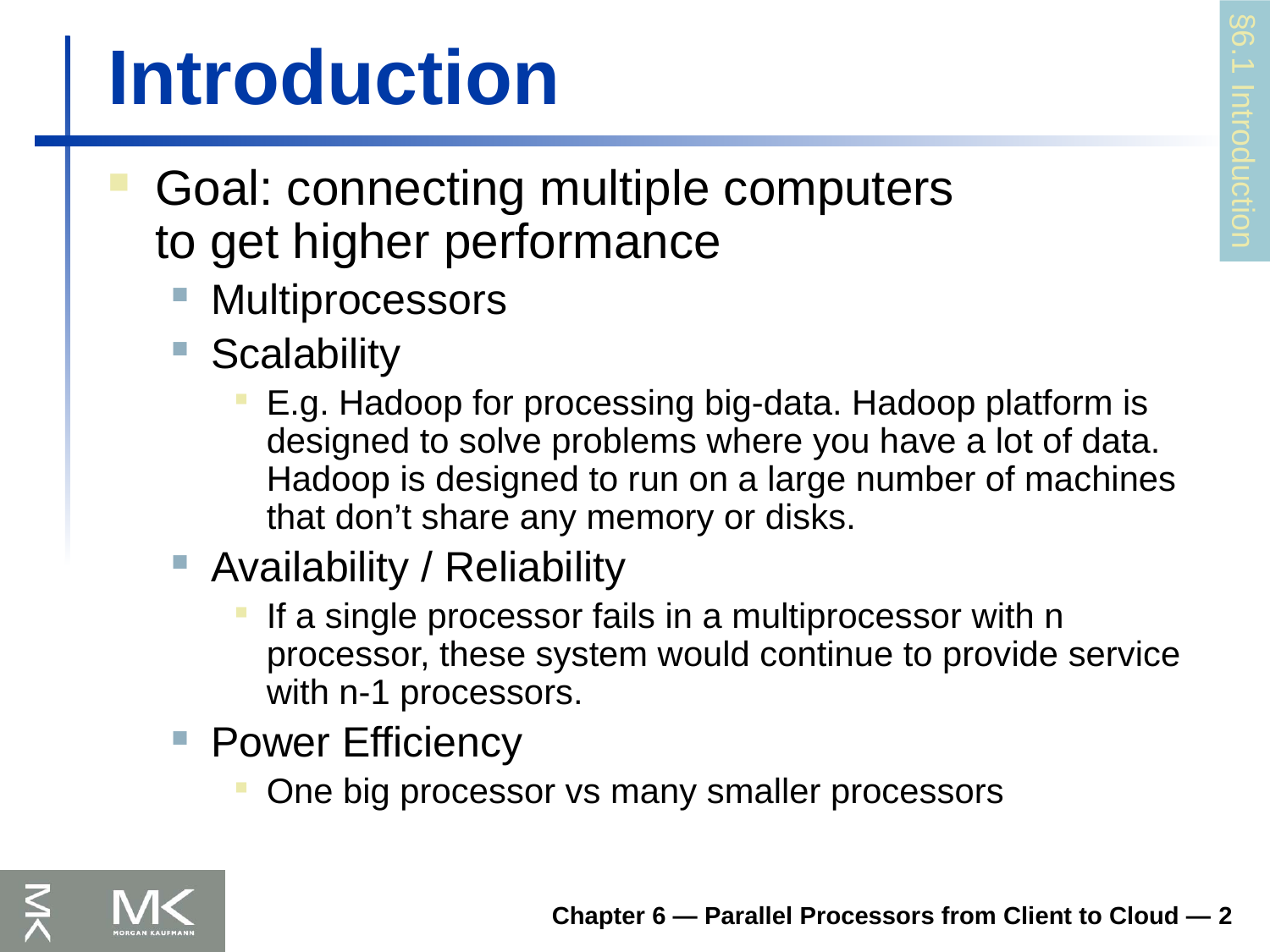

# Introduction
§6.1 Introduction
Goal: connecting multiple computers
to get higher performance
Multiprocessors
Scalability
E.g. Hadoop for processing big-data. Hadoop platform is designed to solve problems where you have a lot of data. Hadoop is designed to run on a large number of machines that don’t share any memory or disks.
Availability / Reliability
If a single processor fails in a multiprocessor with n processor, these system would continue to provide service with n-1 processors.
Power Efficiency
One big processor vs many smaller processors
Chapter 6 — Parallel Processors from Client to Cloud — 2